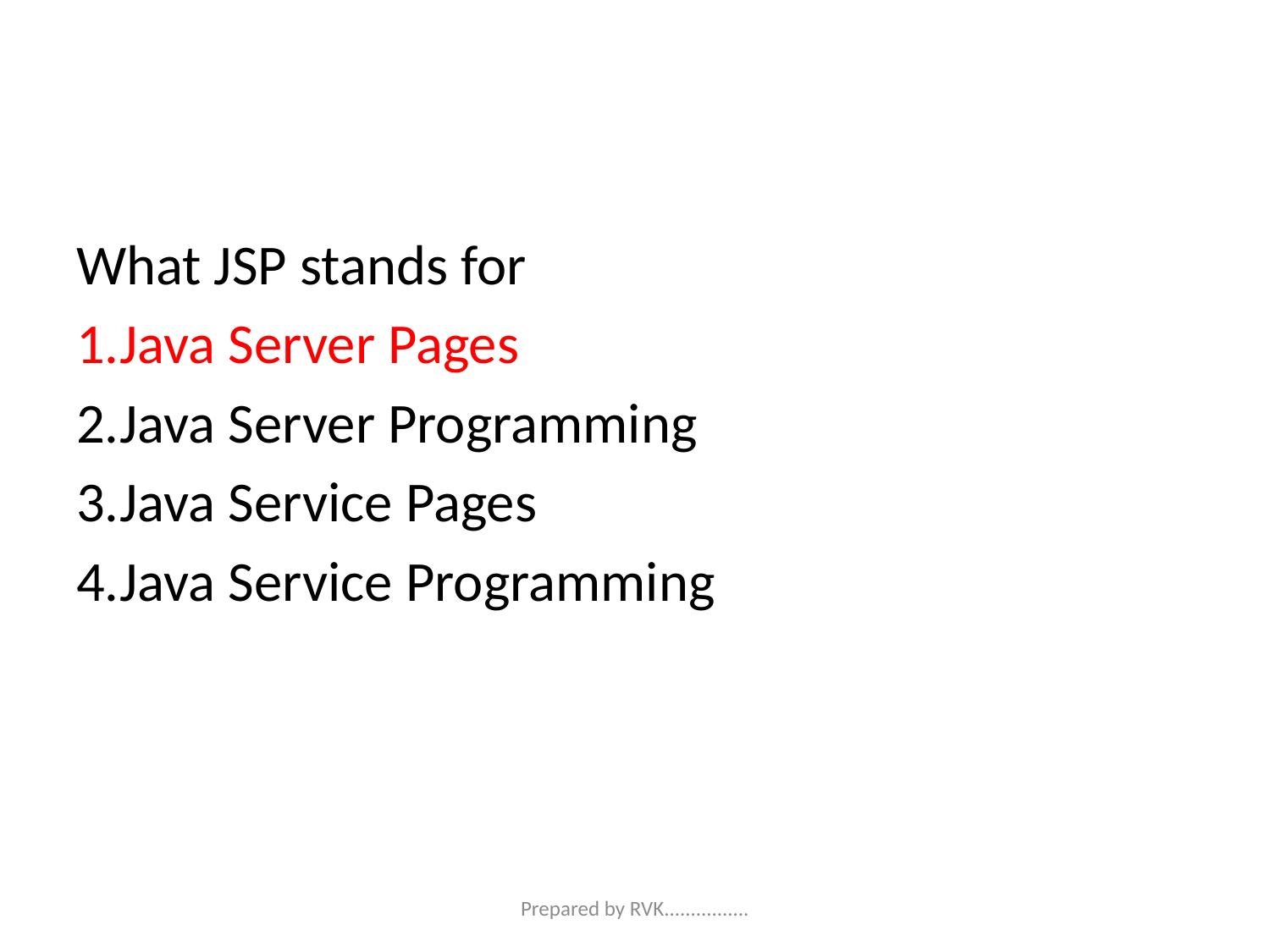

#
What JSP stands for
1.Java Server Pages
2.Java Server Programming
3.Java Service Pages
4.Java Service Programming
Prepared by RVK................